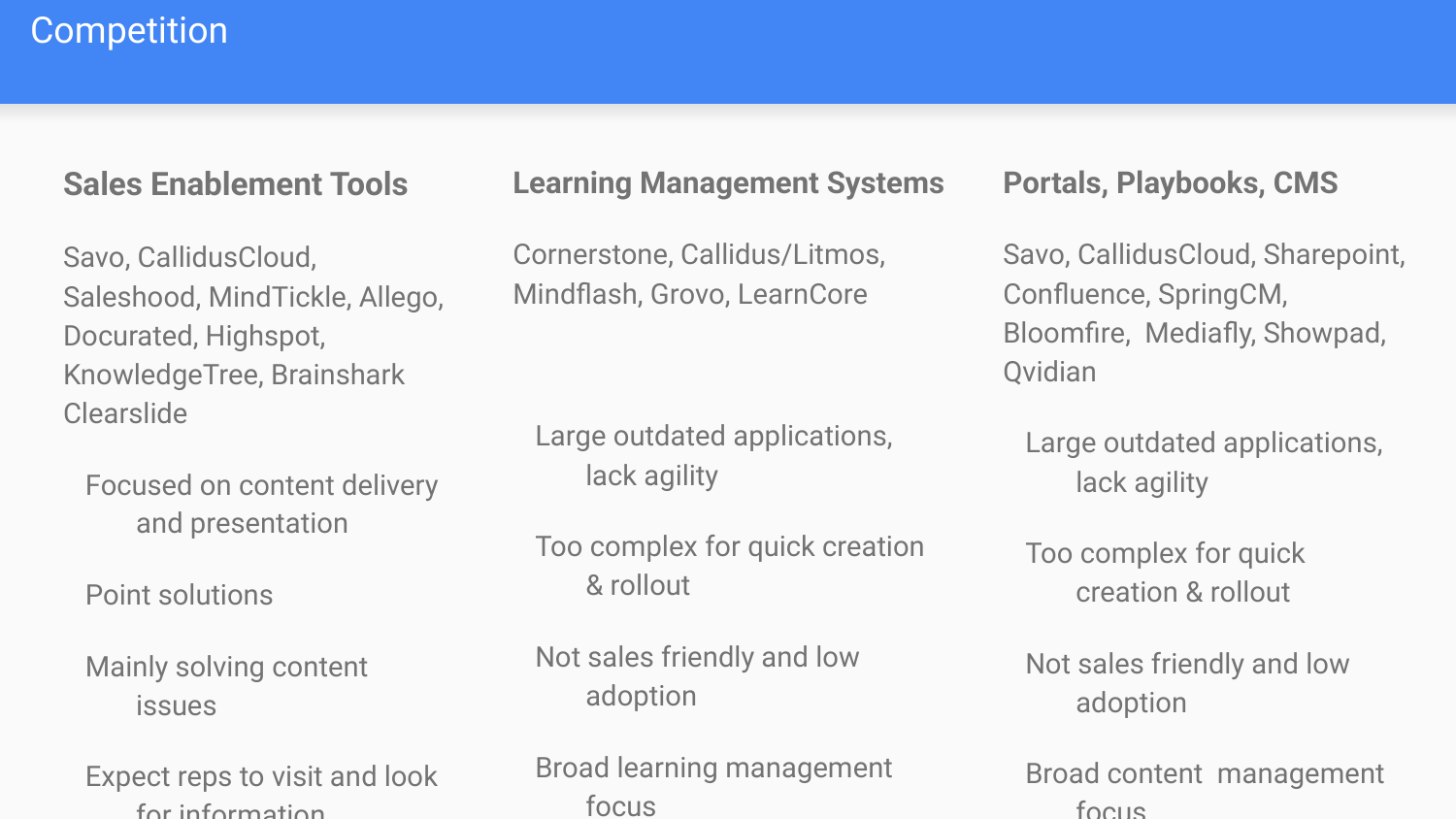

# Competition

Sales Enablement Tools
Savo, CallidusCloud, Saleshood, MindTickle, Allego, Docurated, Highspot, KnowledgeTree, Brainshark Clearslide
Focused on content delivery and presentation
Point solutions
Mainly solving content issues
Expect reps to visit and look for information

Learning Management Systems
Cornerstone, Callidus/Litmos, Mindflash, Grovo, LearnCore

Large outdated applications, lack agility
Too complex for quick creation & rollout
Not sales friendly and low adoption
Broad learning management  focus

Portals, Playbooks, CMS
Savo, CallidusCloud, Sharepoint, Confluence, SpringCM, Bloomfire,  Mediafly, Showpad, Qvidian
Large outdated applications, lack agility
Too complex for quick creation & rollout
Not sales friendly and low adoption
Broad content  management  focus